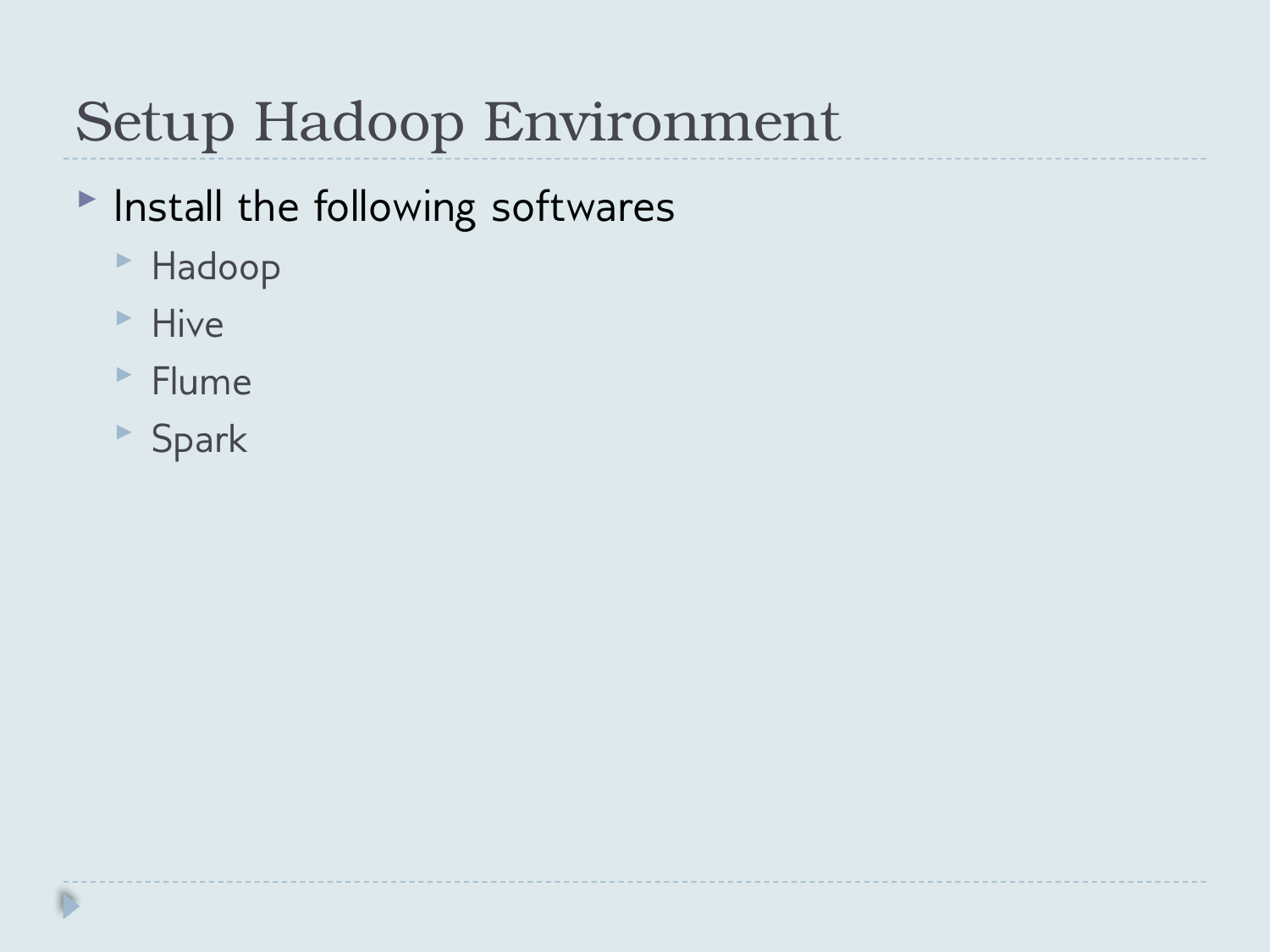

# Setup Hadoop Environment
Install the following softwares
Hadoop
Hive
Flume
Spark